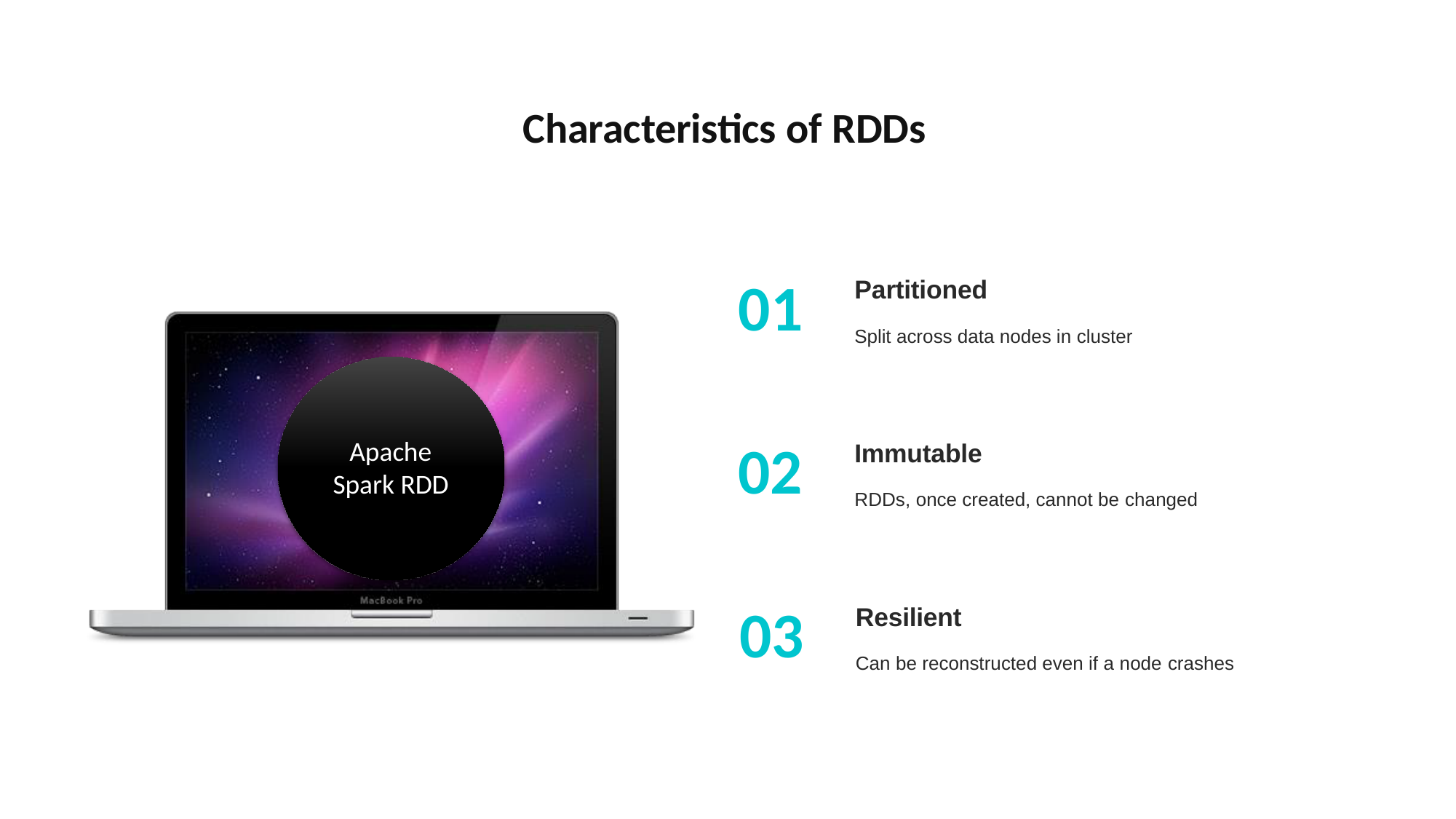

Characteristics of RDDs
# 01
Partitioned
Split across data nodes in cluster

02
Apache  Spark RDD
Immutable
RDDs, once created, cannot be changed
03
Resilient
Can be reconstructed even if a node crashes